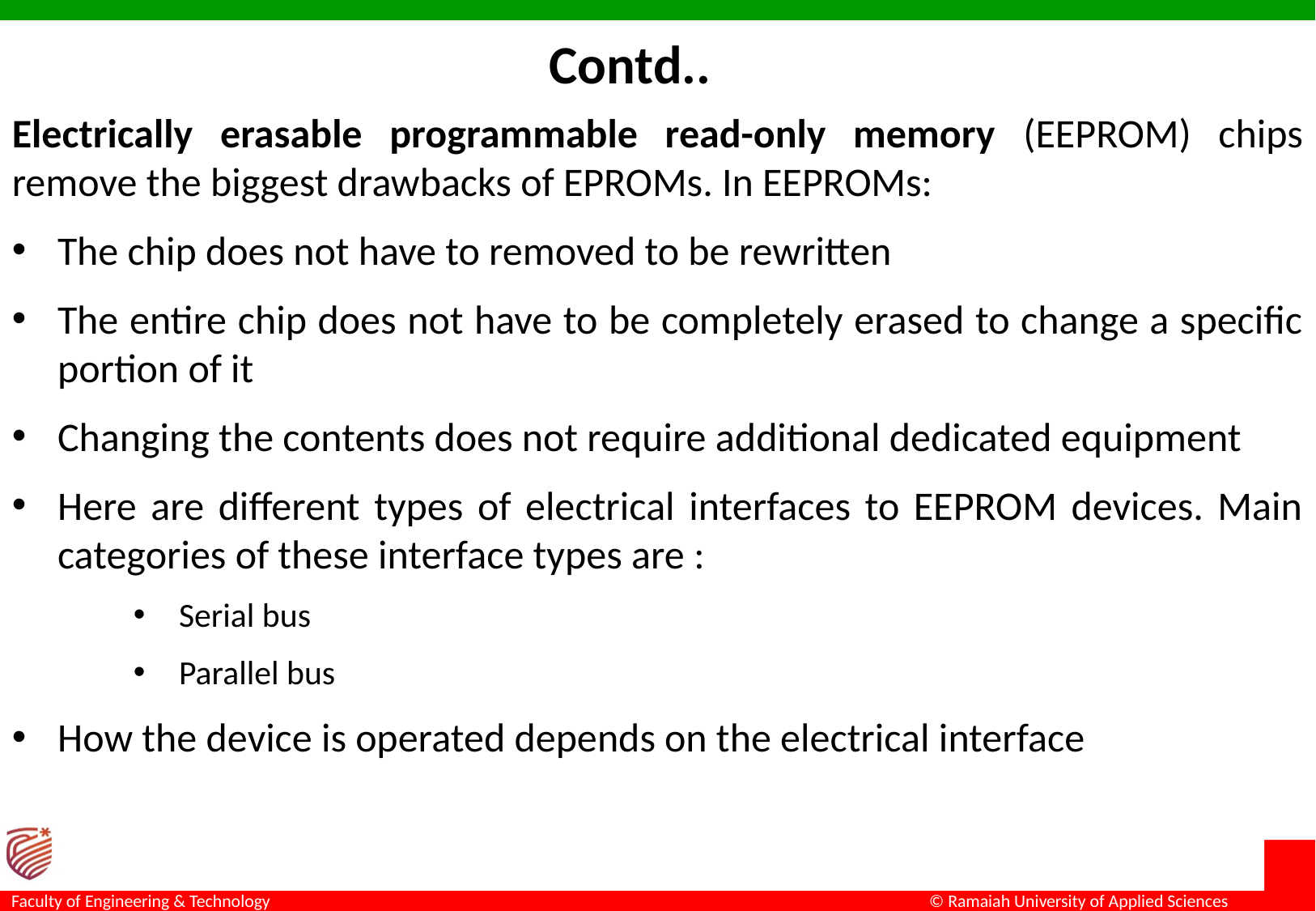

Contd..
Electrically erasable programmable read-only memory (EEPROM) chips remove the biggest drawbacks of EPROMs. In EEPROMs:
The chip does not have to removed to be rewritten
The entire chip does not have to be completely erased to change a specific portion of it
Changing the contents does not require additional dedicated equipment
Here are different types of electrical interfaces to EEPROM devices. Main categories of these interface types are :
Serial bus
Parallel bus
How the device is operated depends on the electrical interface